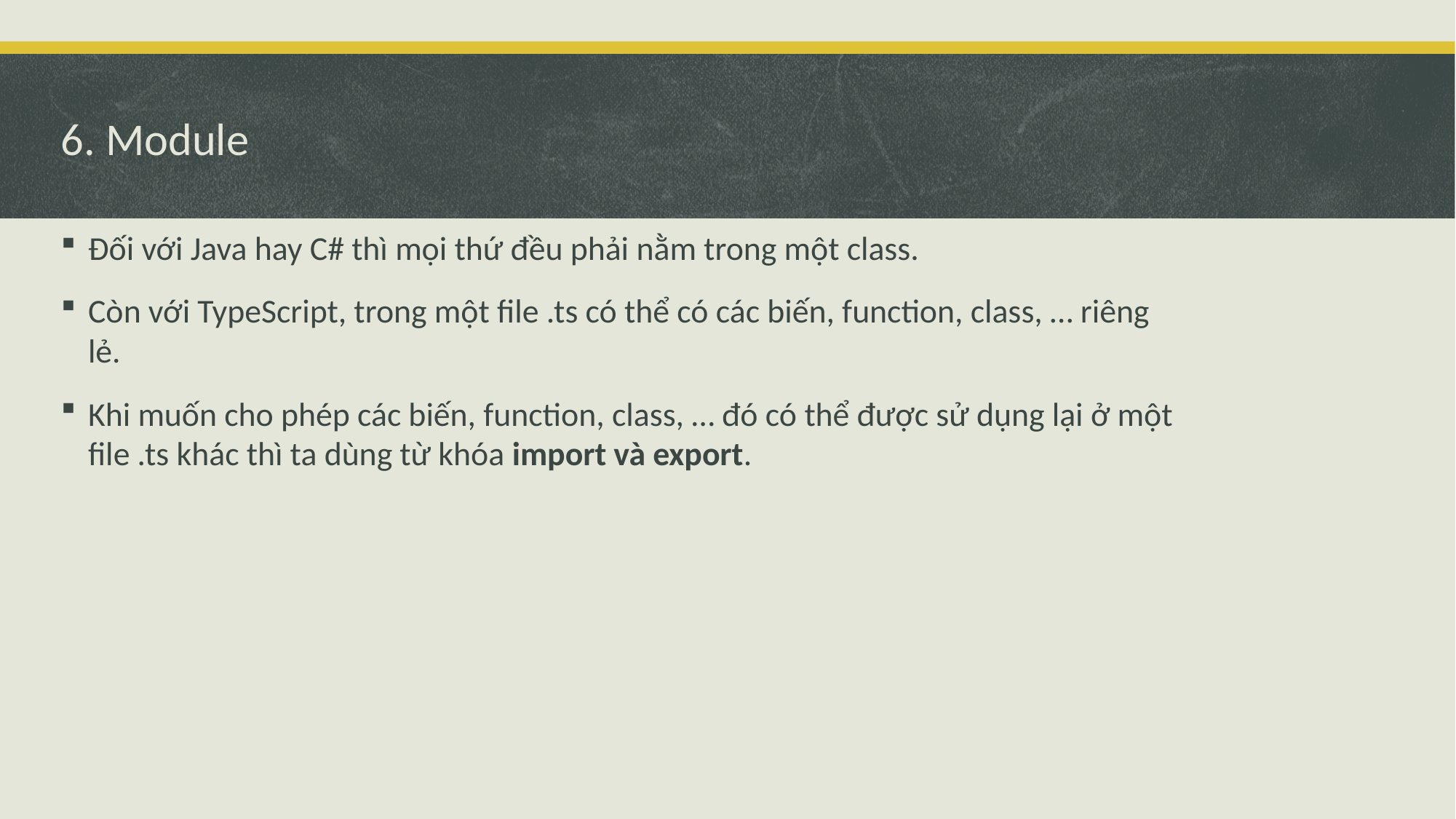

# 6. Module
Đối với Java hay C# thì mọi thứ đều phải nằm trong một class.
Còn với TypeScript, trong một file .ts có thể có các biến, function, class, … riêng lẻ.
Khi muốn cho phép các biến, function, class, … đó có thể được sử dụng lại ở một file .ts khác thì ta dùng từ khóa import và export.